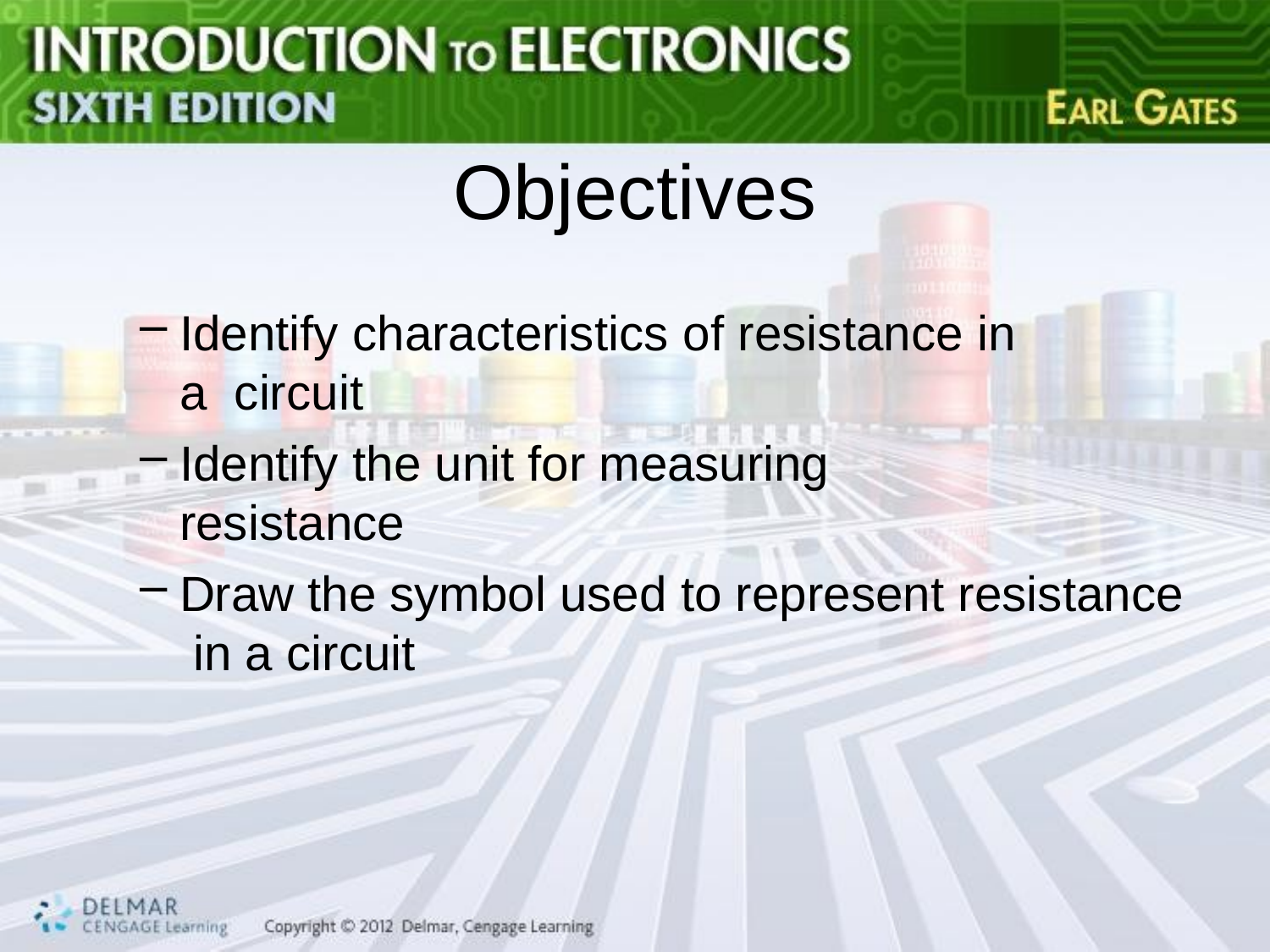

# Objectives
Identify characteristics of resistance in a  circuit
Identify the unit for measuring resistance
Draw the symbol used to represent resistance  in a circuit